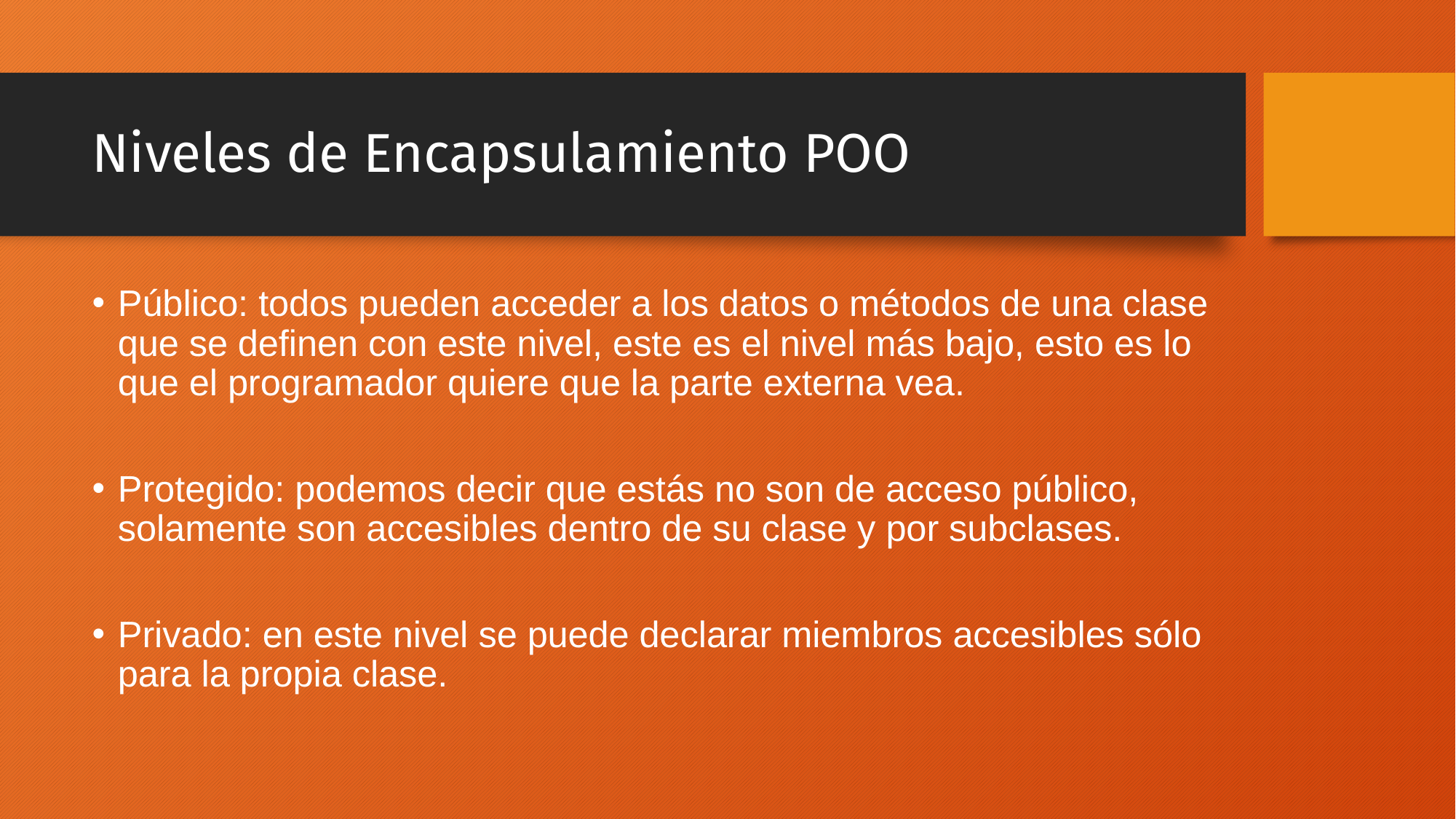

# Niveles de Encapsulamiento POO
Público: todos pueden acceder a los datos o métodos de una clase que se definen con este nivel, este es el nivel más bajo, esto es lo que el programador quiere que la parte externa vea.

Protegido: podemos decir que estás no son de acceso público, solamente son accesibles dentro de su clase y por subclases.

Privado: en este nivel se puede declarar miembros accesibles sólo para la propia clase.